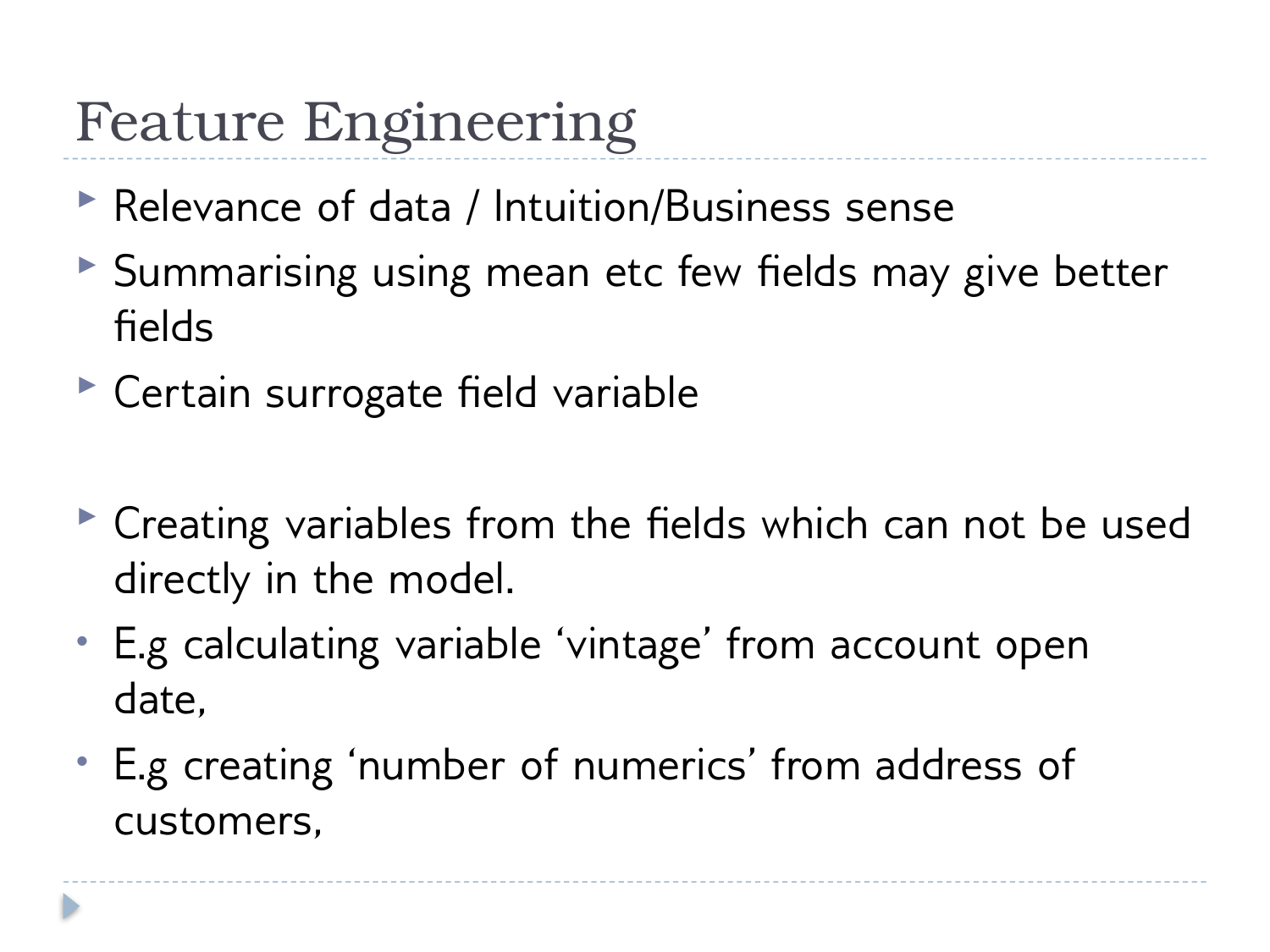

# Feature Engineering
Relevance of data / Intuition/Business sense
Summarising using mean etc few fields may give better fields
Certain surrogate field variable

Creating variables from the fields which can not be used directly in the model.
E.g calculating variable ‘vintage’ from account open date,
E.g creating ‘number of numerics’ from address of customers,